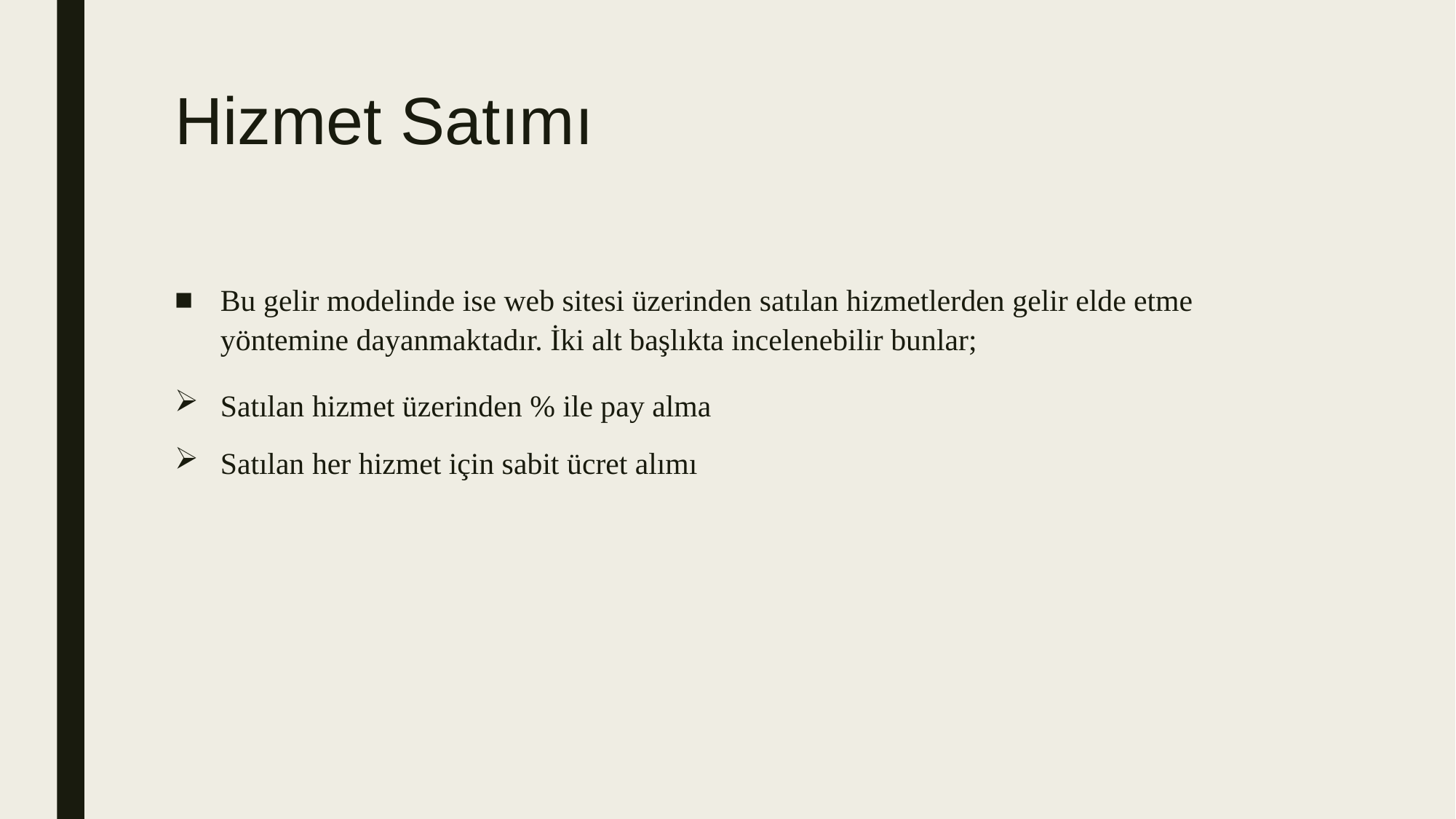

# Hizmet Satımı
Bu gelir modelinde ise web sitesi üzerinden satılan hizmetlerden gelir elde etme yöntemine dayanmaktadır. İki alt başlıkta incelenebilir bunlar;
Satılan hizmet üzerinden % ile pay alma
Satılan her hizmet için sabit ücret alımı